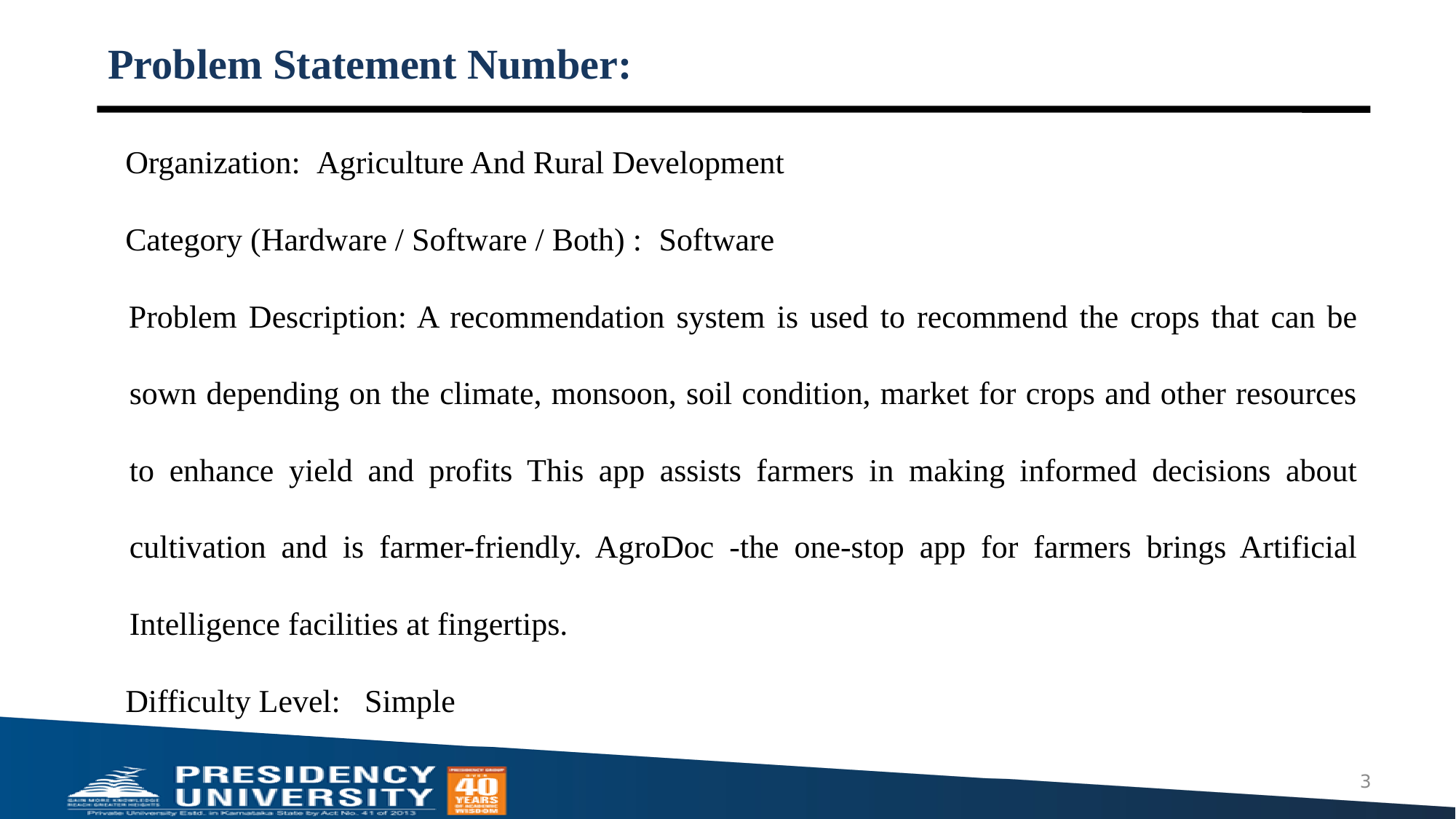

# Problem Statement Number:
Organization:  Agriculture And Rural Development
Category (Hardware / Software / Both) :  Software
Problem Description: A recommendation system is used to recommend the crops that can be sown depending on the climate, monsoon, soil condition, market for crops and other resources to enhance yield and profits This app assists farmers in making informed decisions about cultivation and is farmer-friendly. AgroDoc -the one-stop app for farmers brings Artificial Intelligence facilities at fingertips.
Difficulty Level:   Simple
3